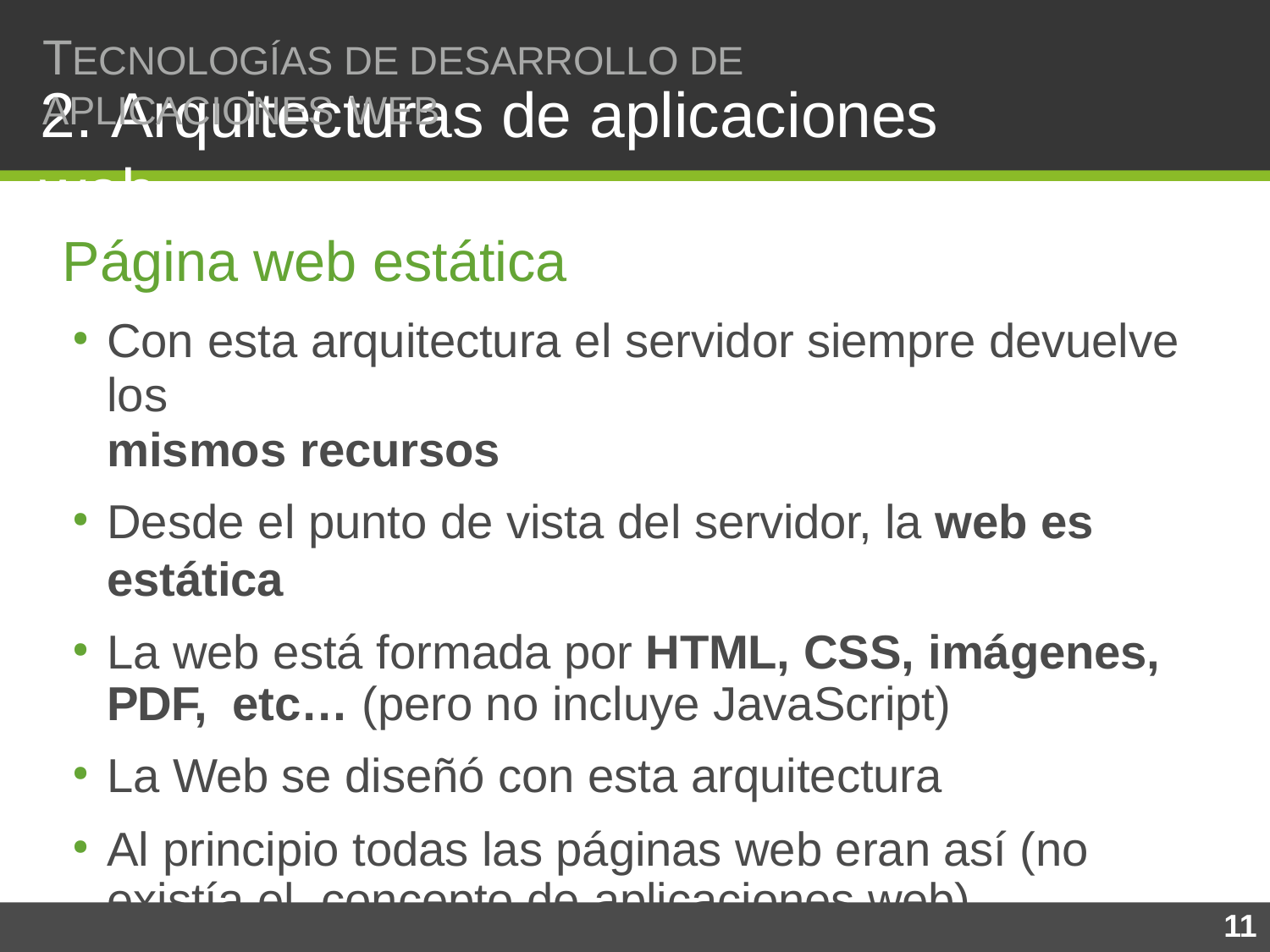

TECNOLOGÍAS DE DESARROLLO DE APLICACIONES WEB
# 2. Arquitecturas de aplicaciones web
Página web estática
Con esta arquitectura el servidor siempre devuelve los
mismos recursos
Desde el punto de vista del servidor, la web es estática
La web está formada por HTML, CSS, imágenes, PDF,  etc… (pero no incluye JavaScript)
La Web se diseñó con esta arquitectura
Al principio todas las páginas web eran así (no existía el  concepto de aplicaciones web)
11